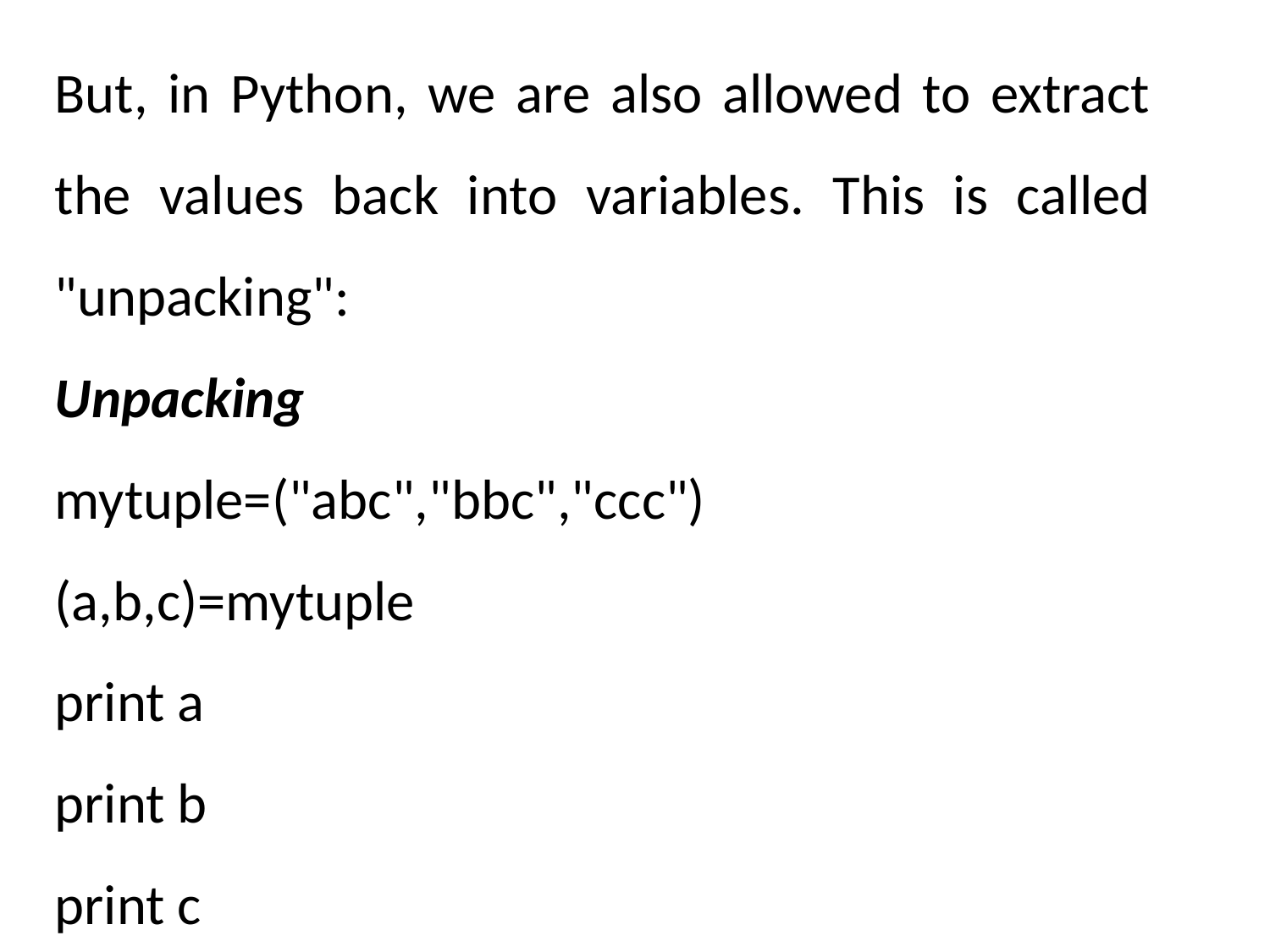

But, in Python, we are also allowed to extract the values back into variables. This is called "unpacking":
Unpacking
mytuple=("abc","bbc","ccc")
(a,b,c)=mytuple
print a
print b
print c